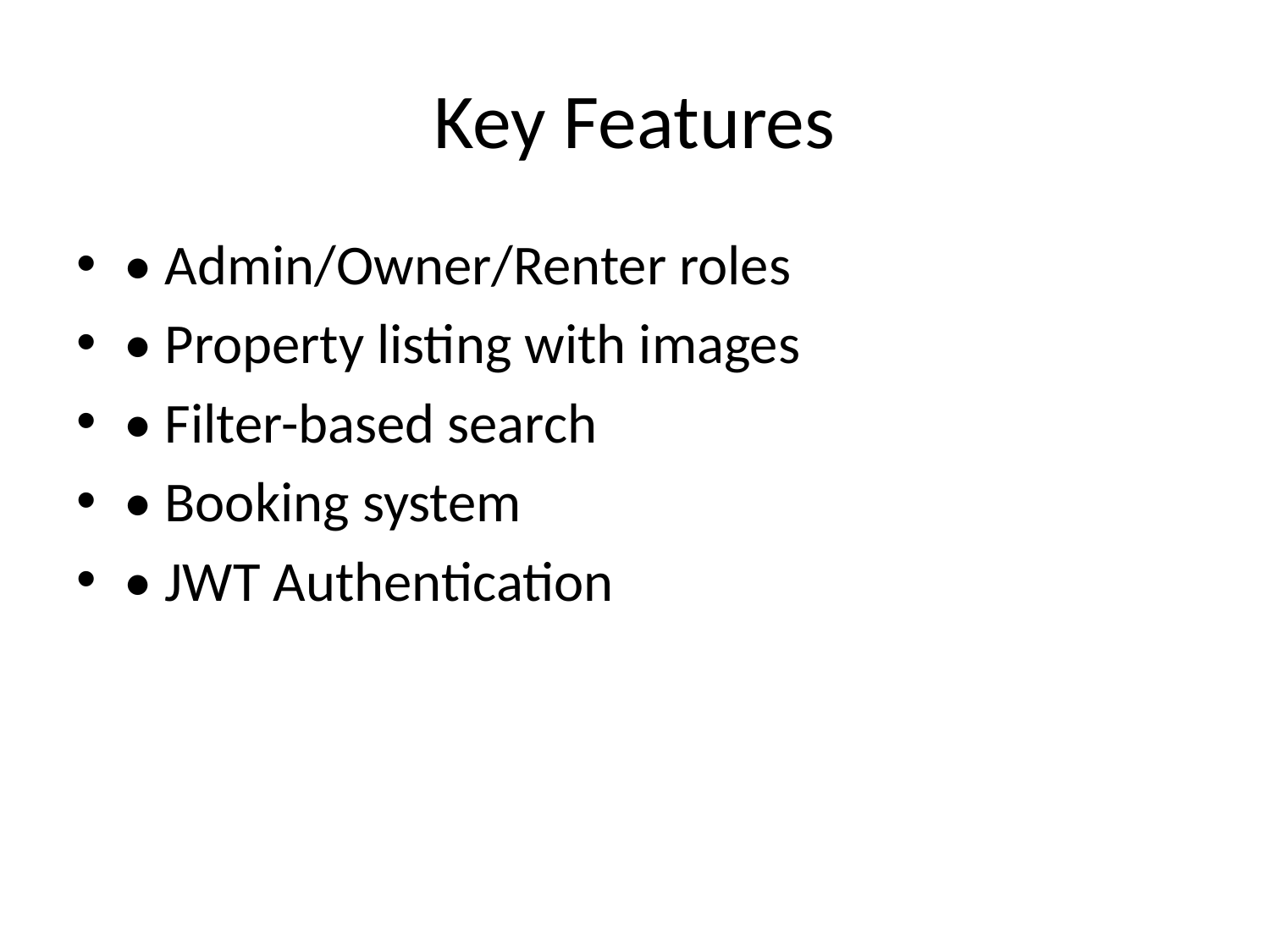

# Key Features
• Admin/Owner/Renter roles
• Property listing with images
• Filter-based search
• Booking system
• JWT Authentication